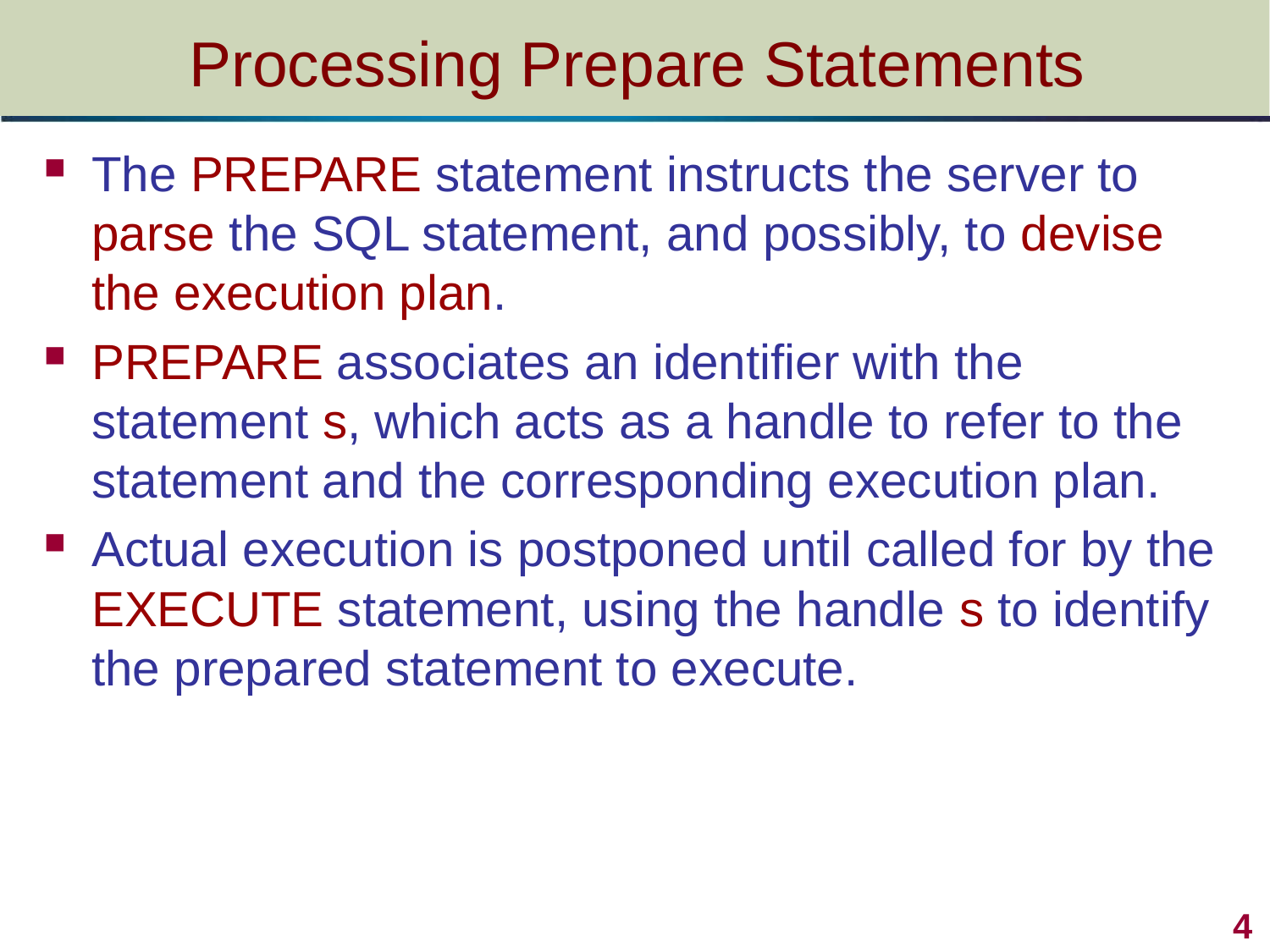

# Processing Prepare Statements
The PREPARE statement instructs the server to parse the SQL statement, and possibly, to devise the execution plan.
PREPARE associates an identifier with the statement s, which acts as a handle to refer to the statement and the corresponding execution plan.
Actual execution is postponed until called for by the EXECUTE statement, using the handle s to identify the prepared statement to execute.
 4